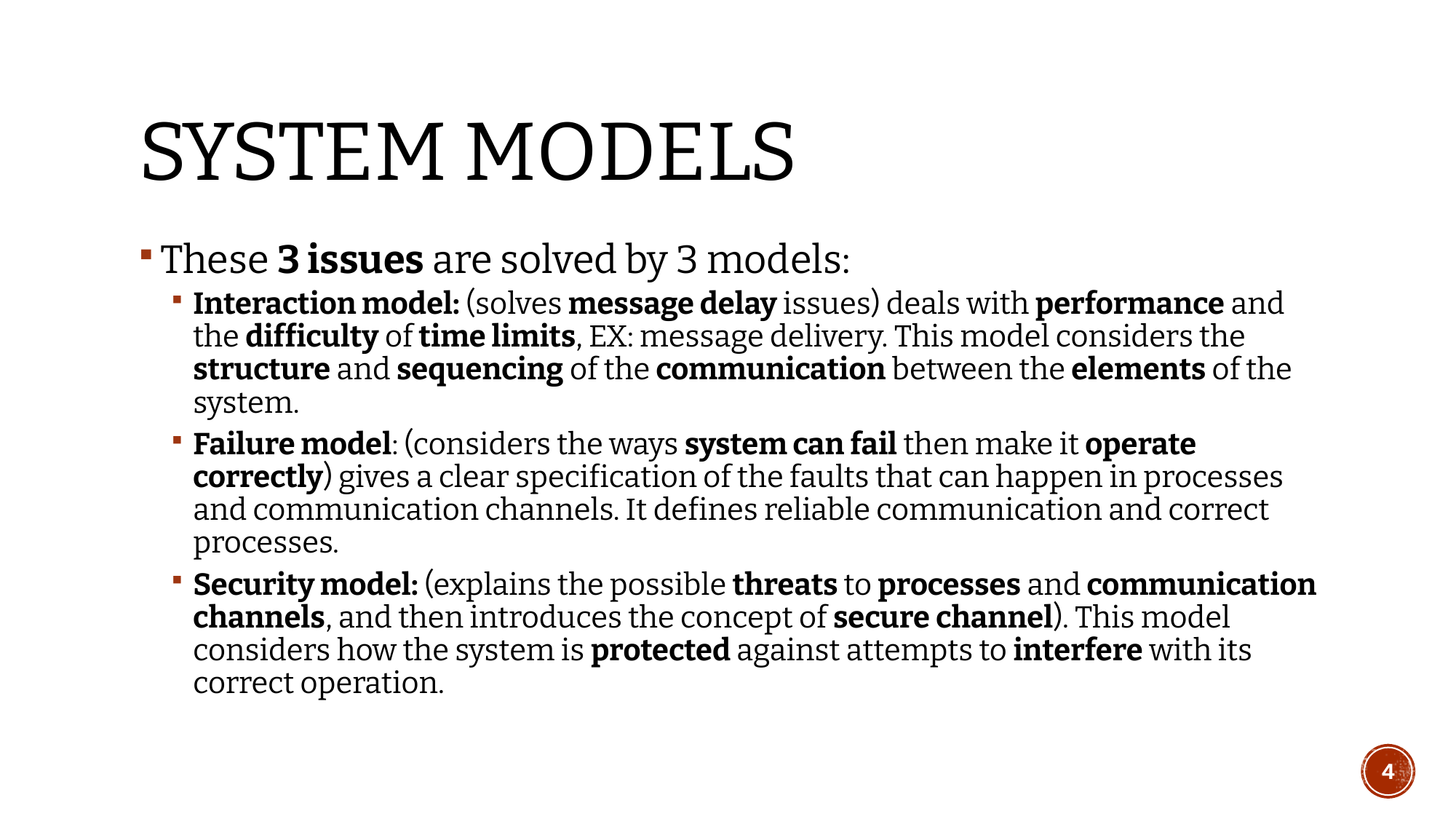

# System models
These 3 issues are solved by 3 models:
Interaction model: (solves message delay issues) deals with performance and the difficulty of time limits, EX: message delivery. This model considers the structure and sequencing of the communication between the elements of the system.
Failure model: (considers the ways system can fail then make it operate correctly) gives a clear specification of the faults that can happen in processes and communication channels. It defines reliable communication and correct processes.
Security model: (explains the possible threats to processes and communication channels, and then introduces the concept of secure channel). This model considers how the system is protected against attempts to interfere with its correct operation.

4